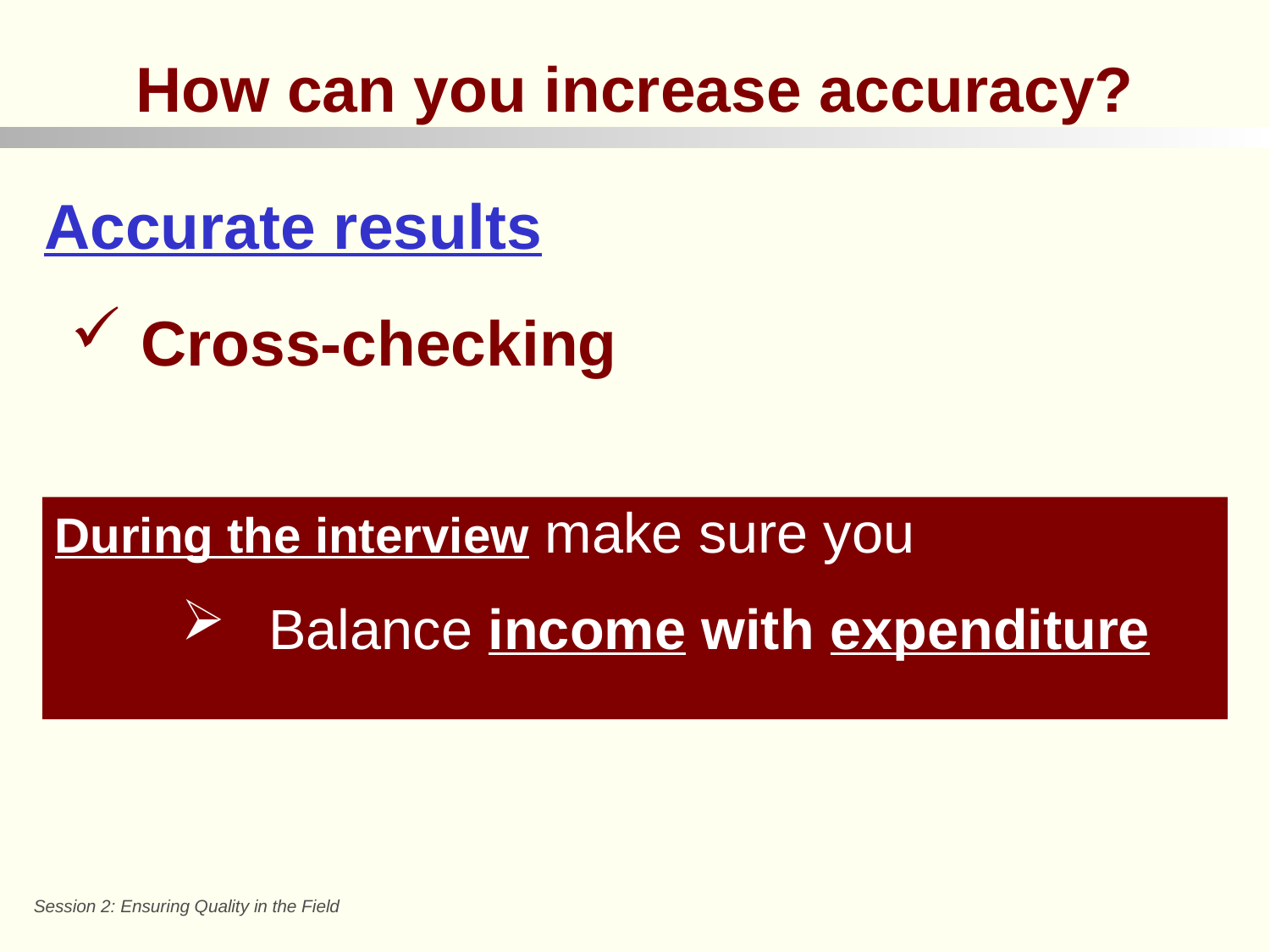

How can you increase accuracy?

Accurate results
 Cross-checking
During the interview make sure you
Balance income with expenditure

Session 2: Ensuring Quality in the Field